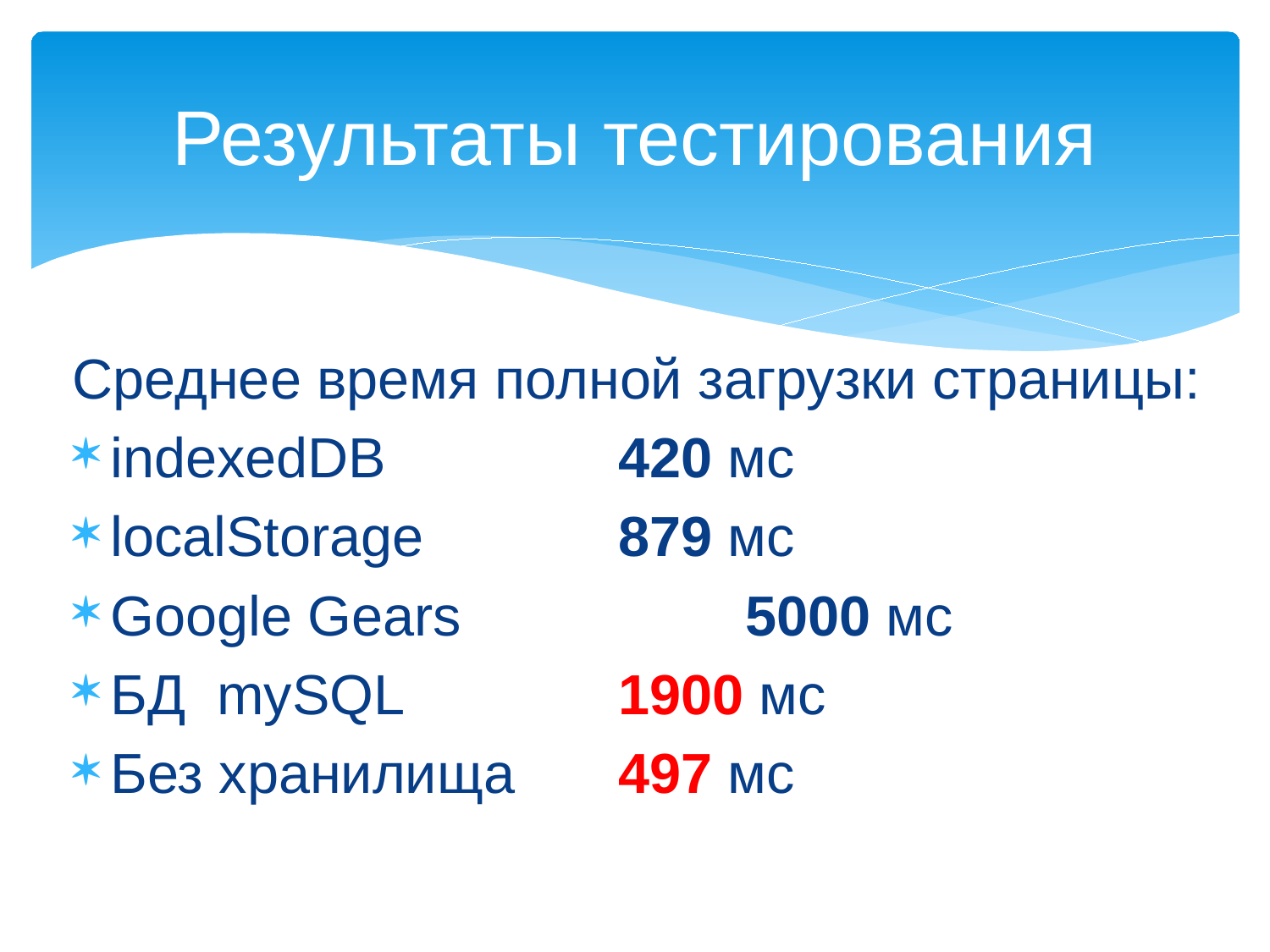

# Результаты тестирования
Среднее время полной загрузки страницы:
indexedDB   		420 мс
localStorage  		879 мс
Google Gears  		5000 мс
БД  mySQL 		1900 мс
Без хранилища 	497 мс